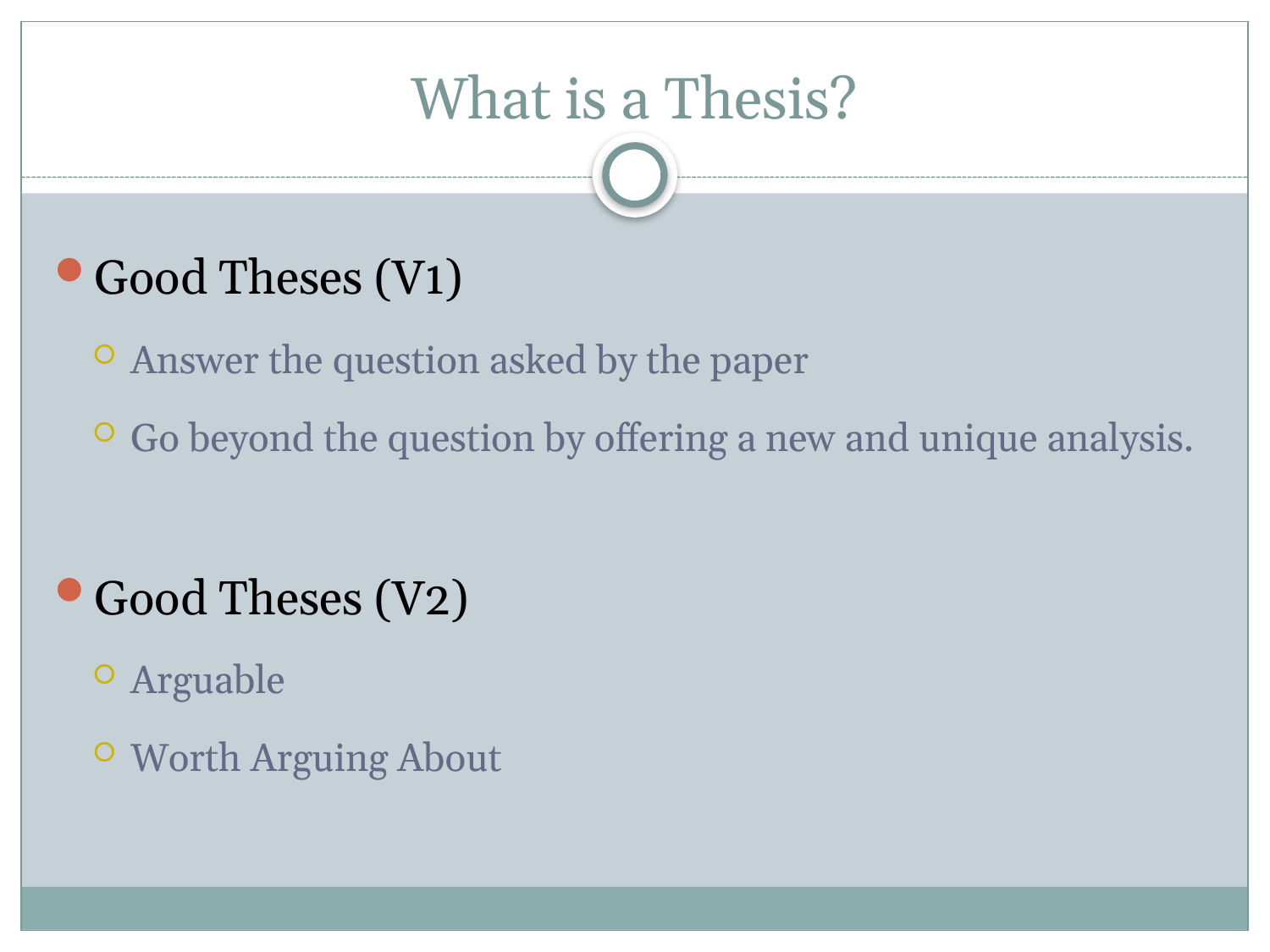

# What is a Thesis?
Good Theses (V1)
Answer the question asked by the paper
Go beyond the question by offering a new and unique analysis.
Good Theses (V2)
Arguable
Worth Arguing About